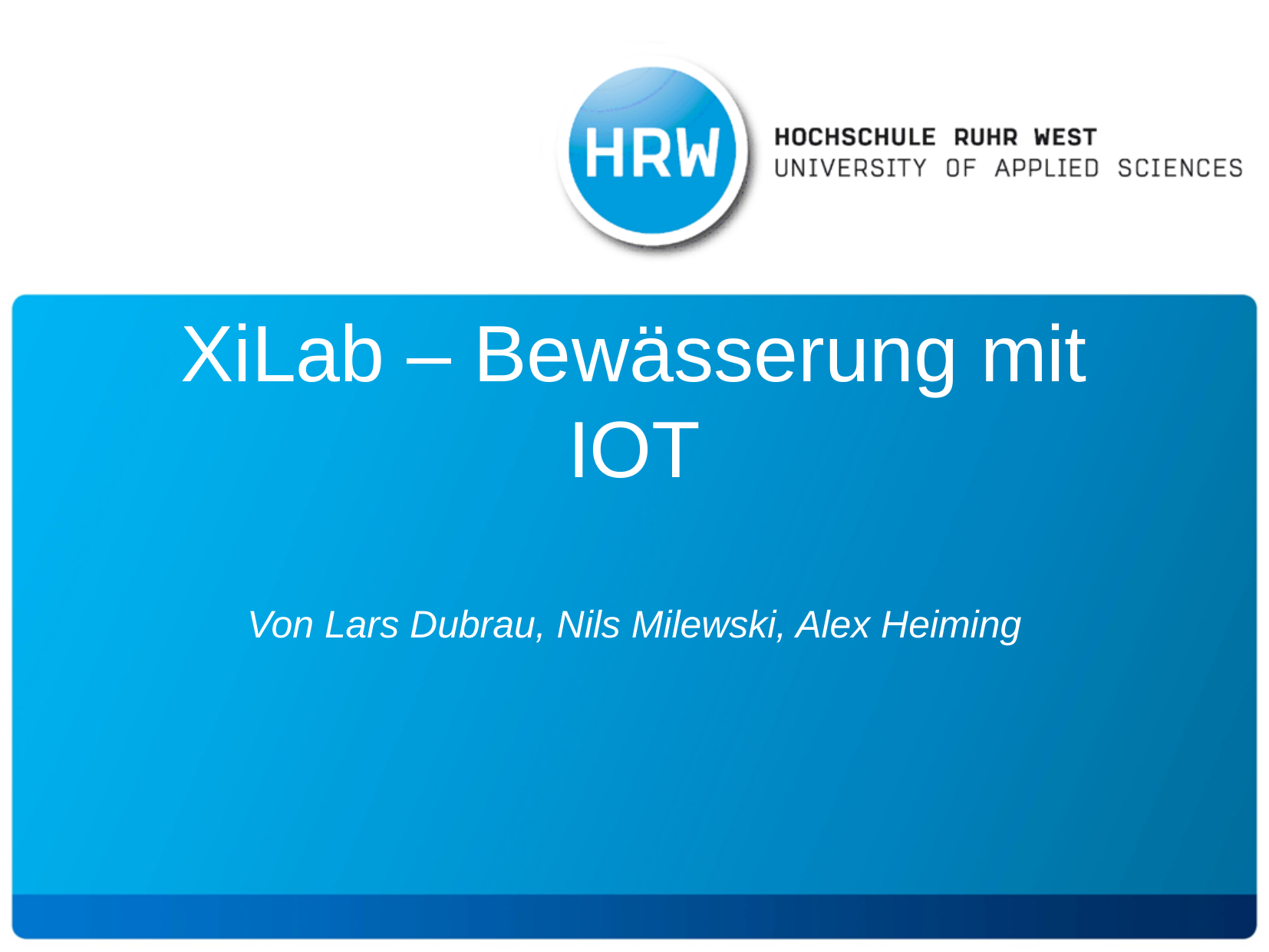

# XiLab – Bewässerung mit IOT

Von Lars Dubrau, Nils Milewski, Alex Heiming